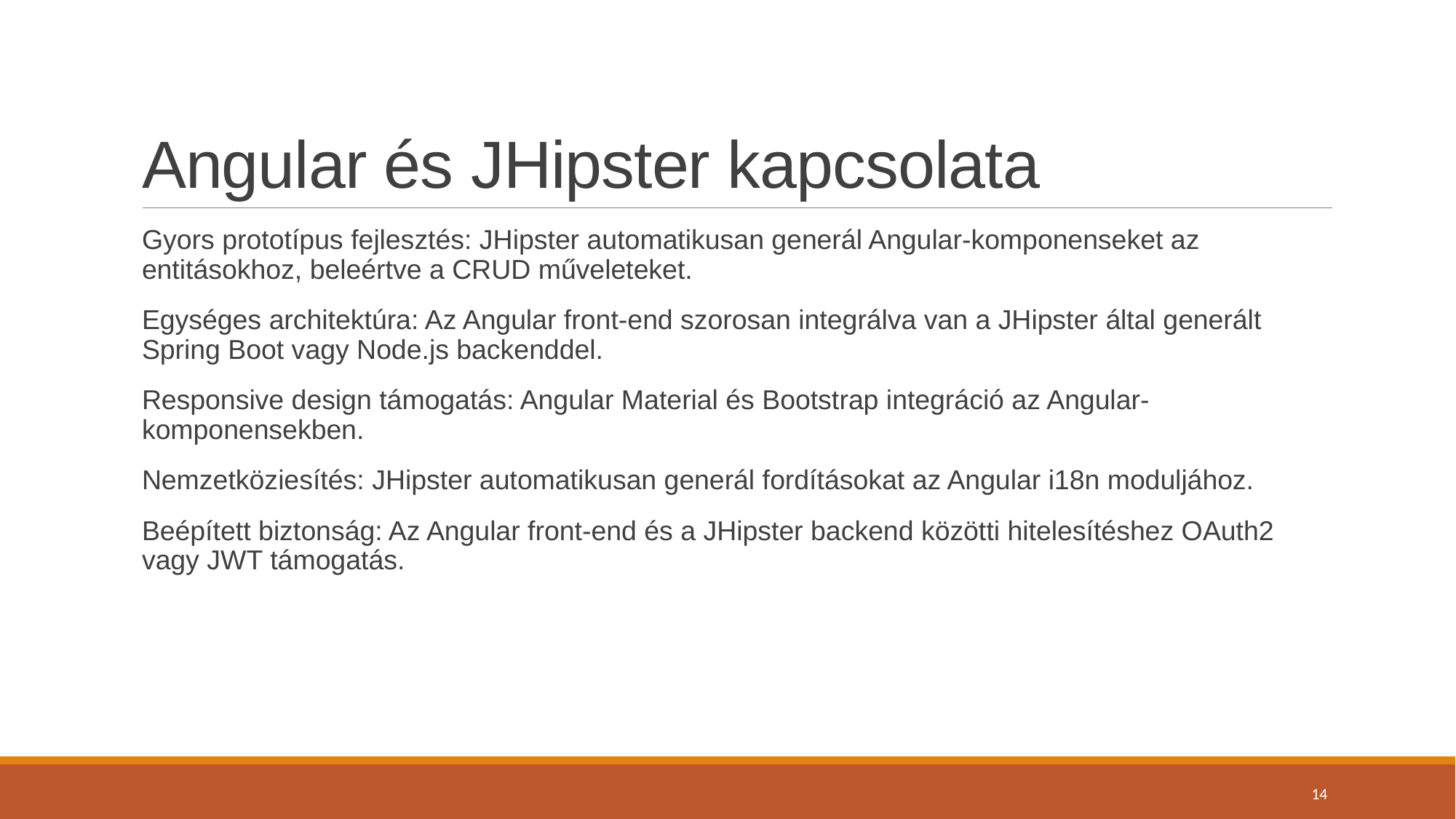

# Angular és JHipster kapcsolata
Gyors prototípus fejlesztés: JHipster automatikusan generál Angular-komponenseket az entitásokhoz, beleértve a CRUD műveleteket.
Egységes architektúra: Az Angular front-end szorosan integrálva van a JHipster által generált Spring Boot vagy Node.js backenddel.
Responsive design támogatás: Angular Material és Bootstrap integráció az Angular-komponensekben.
Nemzetköziesítés: JHipster automatikusan generál fordításokat az Angular i18n moduljához.
Beépített biztonság: Az Angular front-end és a JHipster backend közötti hitelesítéshez OAuth2 vagy JWT támogatás.

14